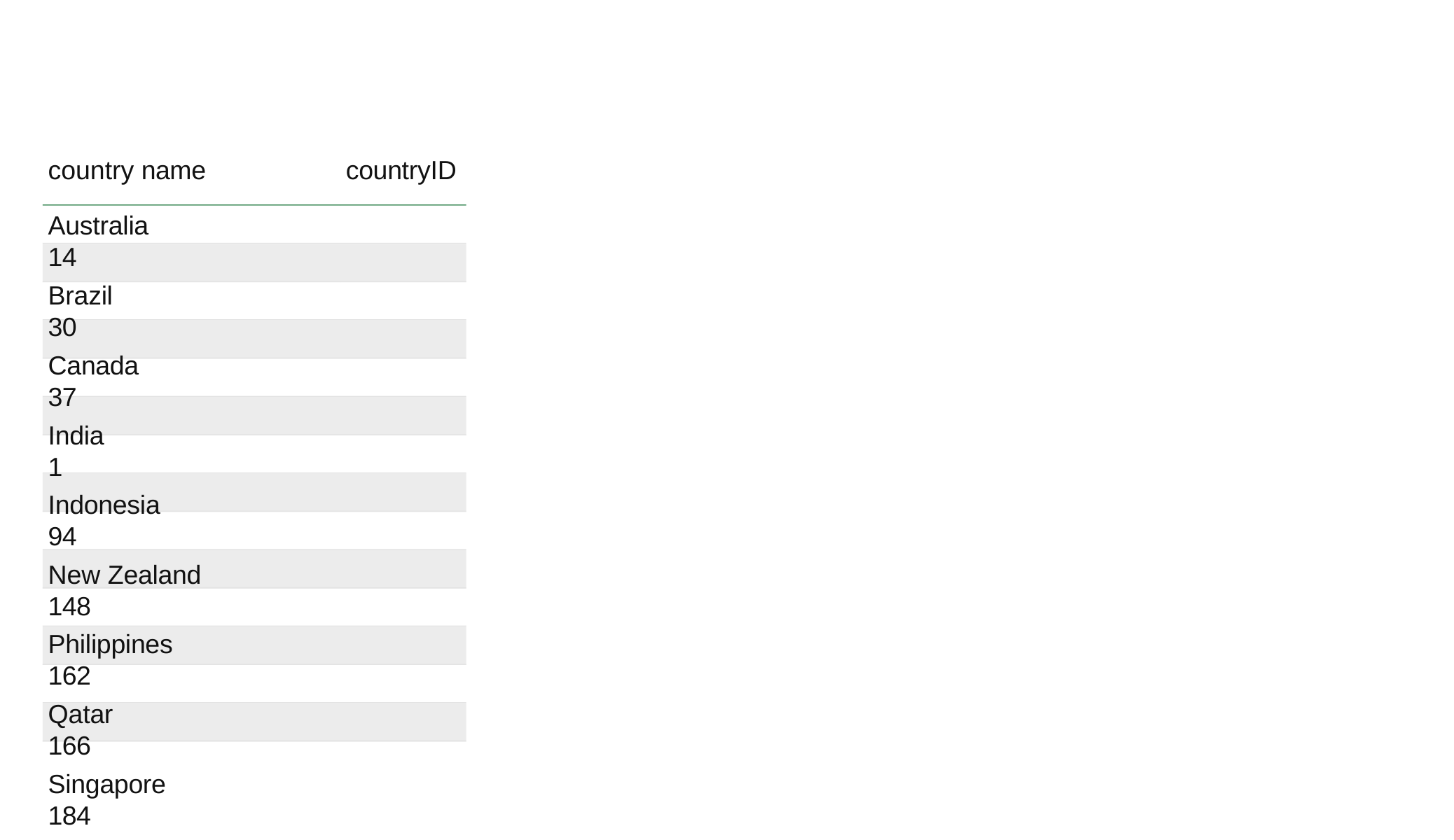

Power BI Desktop
country name
countryID
Australia	14
Brazil	30
Canada	37
India	1
Indonesia	94
New Zealand	148
Philippines	162
Qatar	166
Singapore	184
South Africa	189
Sri Lanka	191
Turkey	208
United Arab Emirates	214
United Kingdom	215
United States of America	216